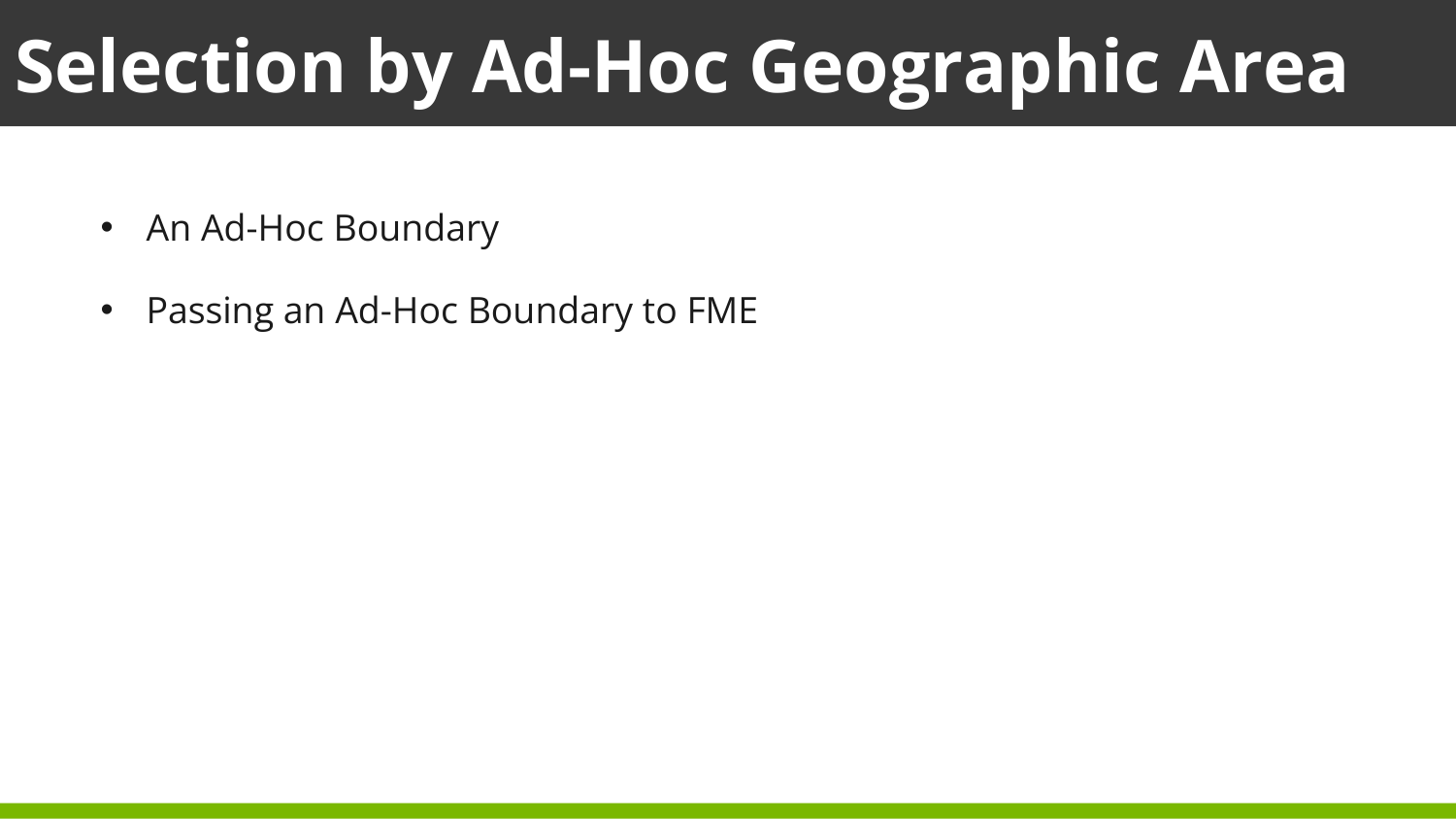

Selection by Ad-Hoc Geographic Area
An Ad-Hoc Boundary
Passing an Ad-Hoc Boundary to FME